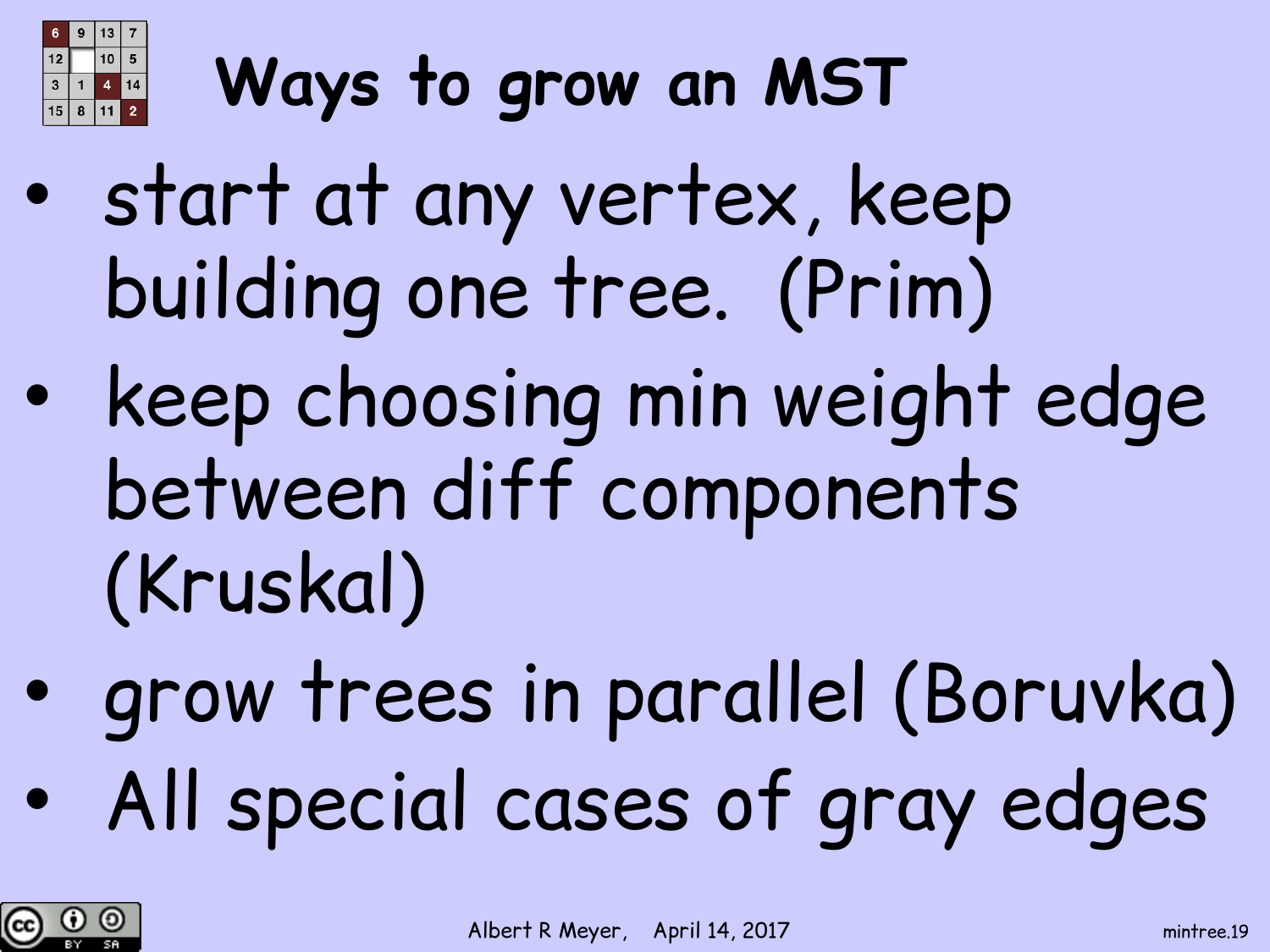

# Ways to grow an MST
start at any vertex, keep building one tree.  (Prim)
keep choosing min weight edge between diff components (Kruskal)
grow trees in parallel (Boruvka)
All special cases of gray edges
mintree.19